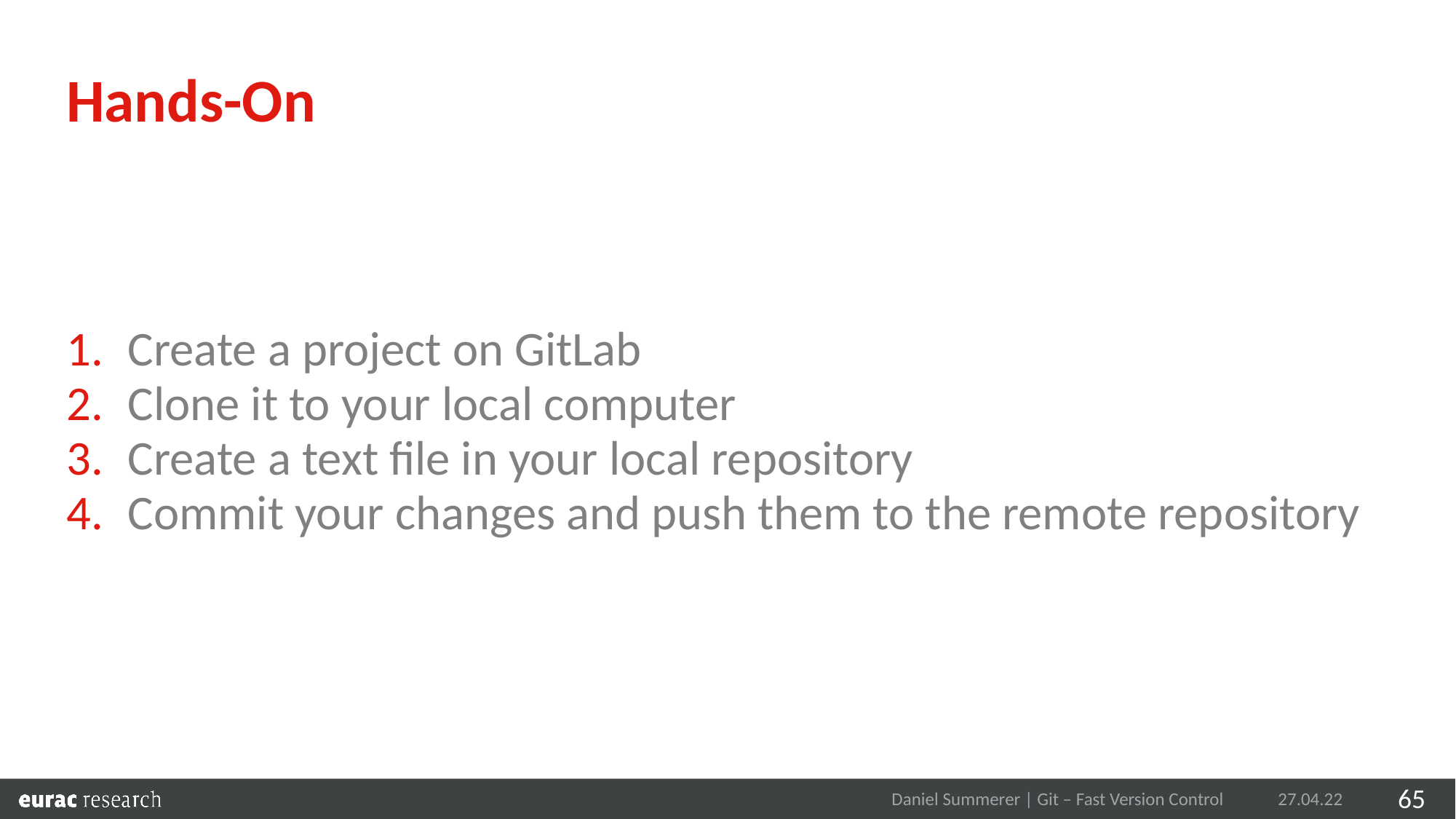

Hands-On
Create a project on GitLab
Clone it to your local computer
Create a text file in your local repository
Commit your changes and push them to the remote repository